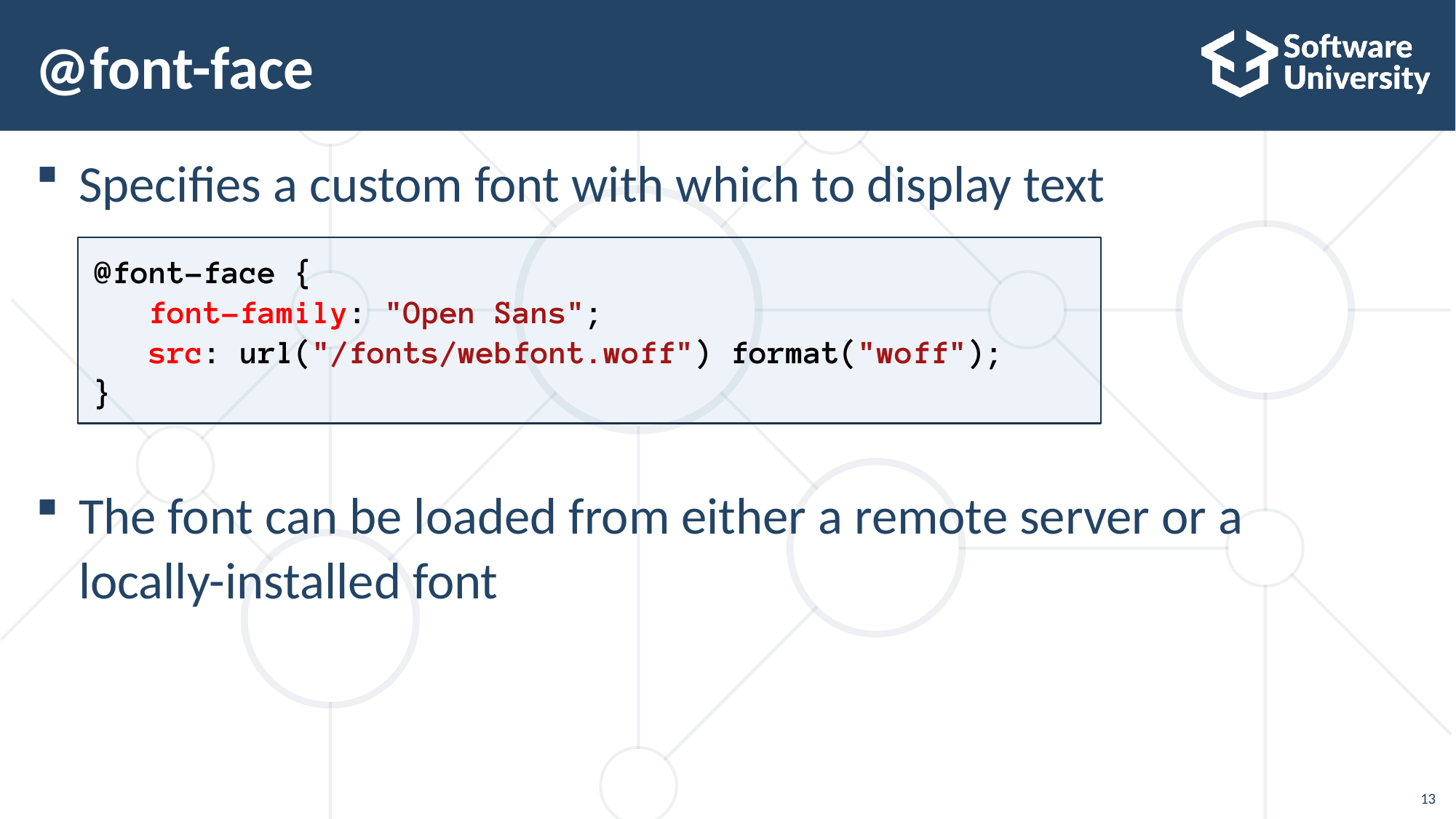

# @font-face
Specifies a custom font with which to display text

The font can be loaded from either a remote server or a
locally-installed font
@font-face {
   font-family: "Open Sans";
   src: url("/fonts/webfont.woff") format("woff");
}
13